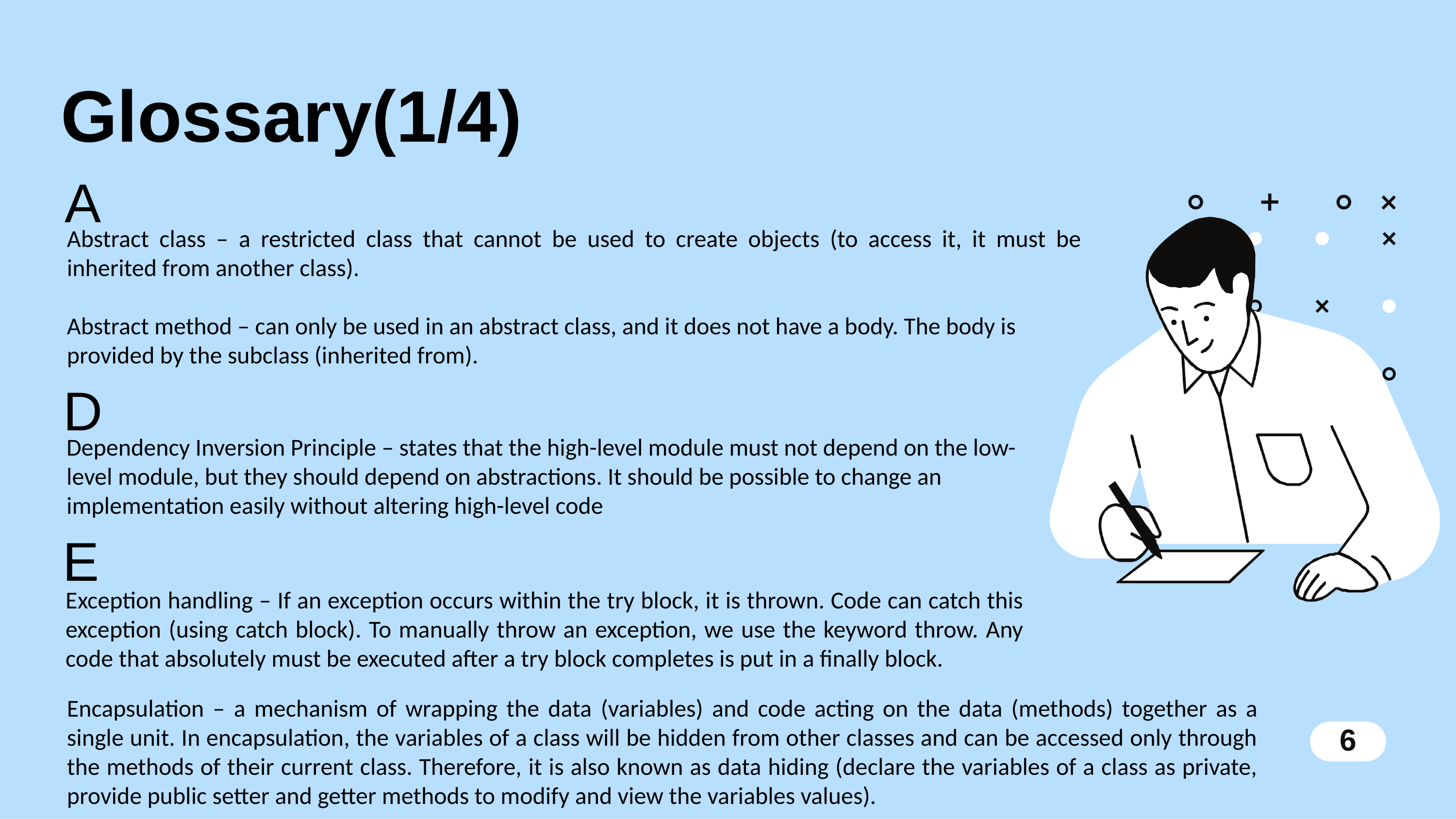

Glossary(1/4)
A

Abstract class – a restricted class that cannot be used to create objects (to access it, it must be inherited from another class).

Abstract method – can only be used in an abstract class, and it does not have a body. The body is provided by the subclass (inherited from).

D
Dependency Inversion Principle – states that the high-level module must not depend on the low-level module, but they should depend on abstractions. It should be possible to change an implementation easily without altering high-level code
E
Exception handling – If an exception occurs within the try block, it is thrown. Code can catch this exception (using catch block). To manually throw an exception, we use the keyword throw. Any code that absolutely must be executed after a try block completes is put in a finally block.

Encapsulation – a mechanism of wrapping the data (variables) and code acting on the data (methods) together as a single unit. In encapsulation, the variables of a class will be hidden from other classes and can be accessed only through the methods of their current class. Therefore, it is also known as data hiding (declare the variables of a class as private, provide public setter and getter methods to modify and view the variables values).

 6